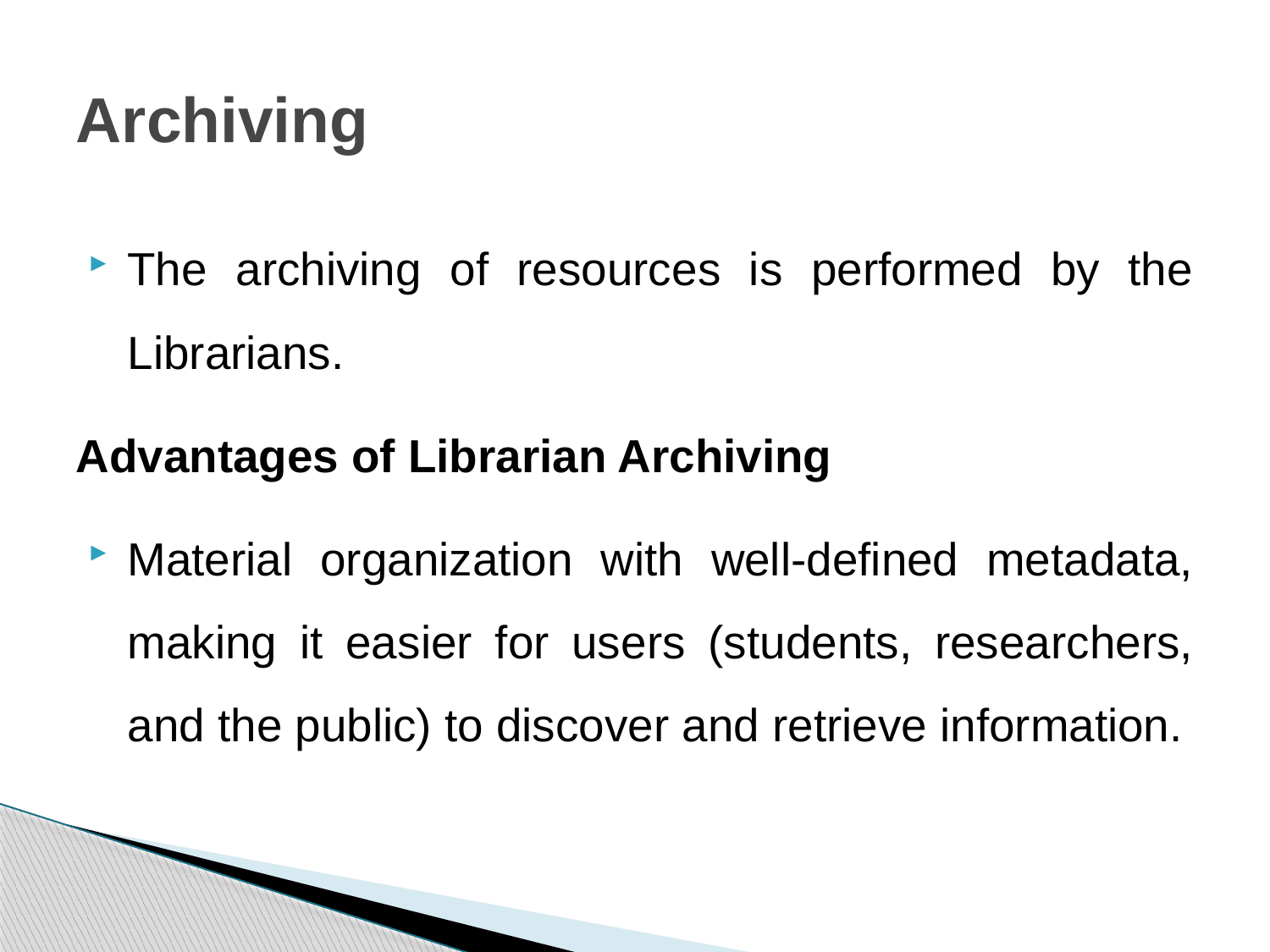

# Archiving
The archiving of resources is performed by the Librarians.
Advantages of Librarian Archiving
Material organization with well-defined metadata, making it easier for users (students, researchers, and the public) to discover and retrieve information.